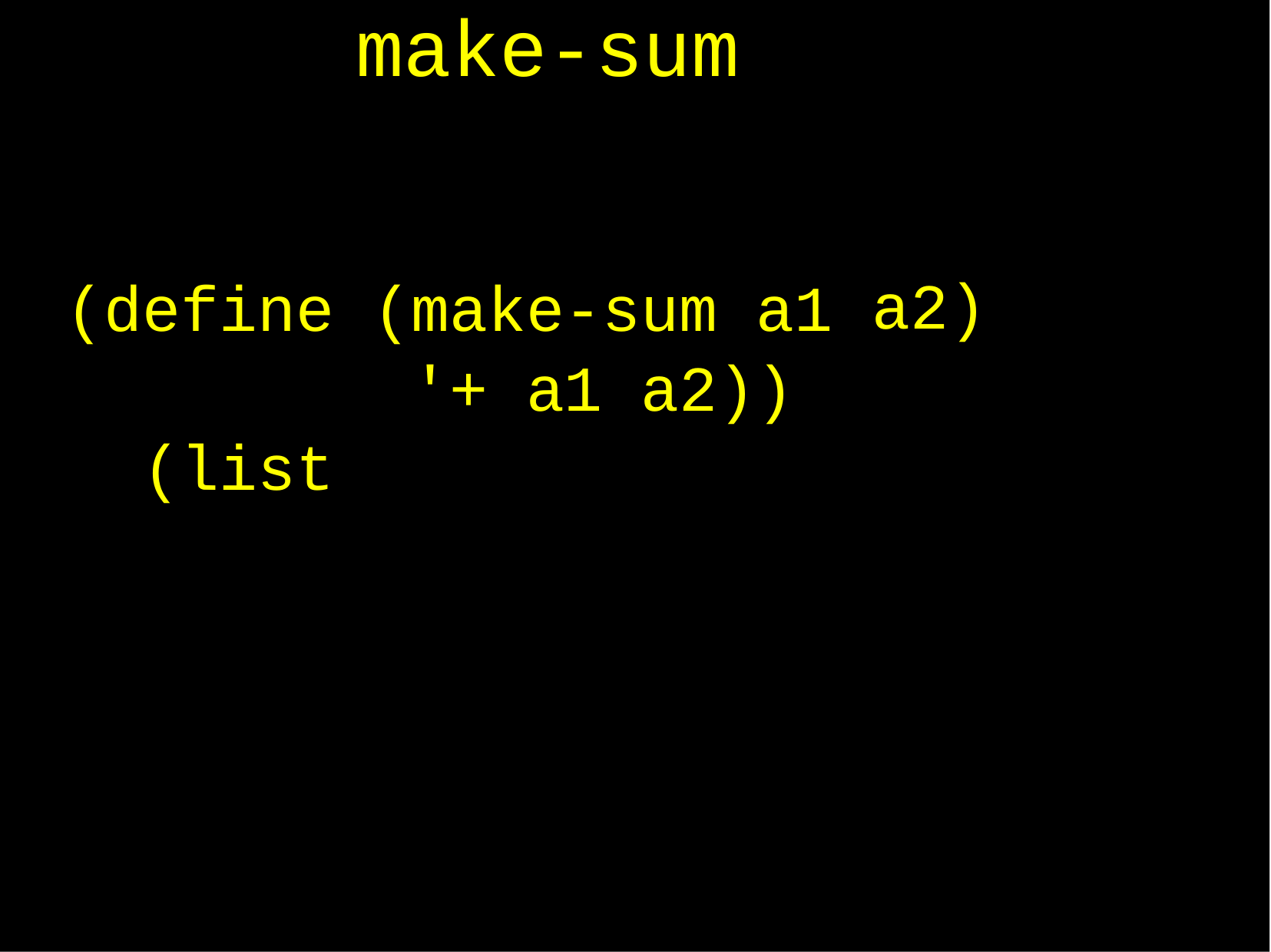

|  | make-sum |  |
| --- | --- | --- |
| (define (list | (make-sum a1 '+ a1 a2)) | a2) |